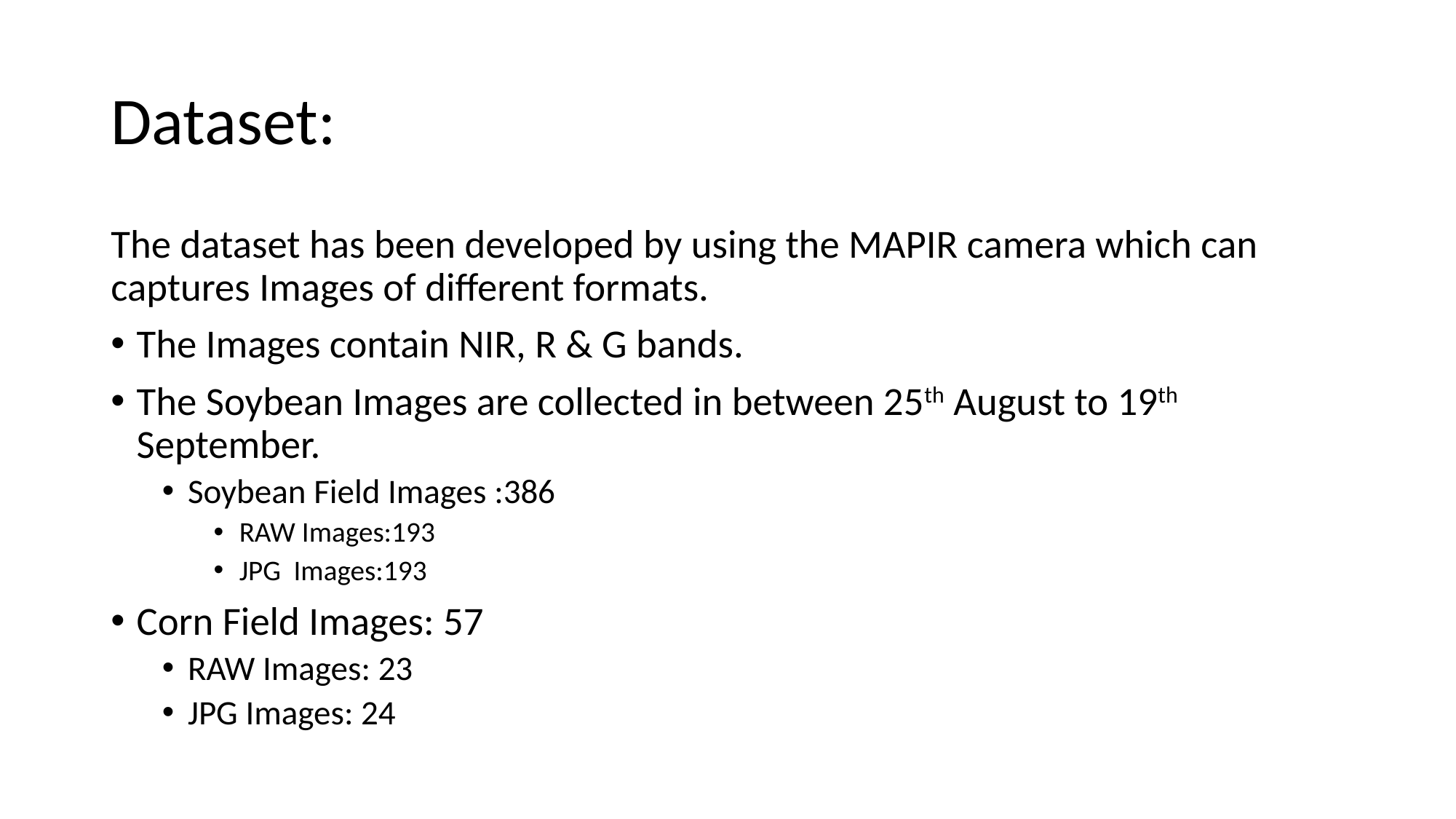

# Dataset:
The dataset has been developed by using the MAPIR camera which can captures Images of different formats.
The Images contain NIR, R & G bands.
The Soybean Images are collected in between 25th August to 19th September.
Soybean Field Images :386
RAW Images:193
JPG  Images:193
Corn Field Images: 57
RAW Images: 23
JPG Images: 24